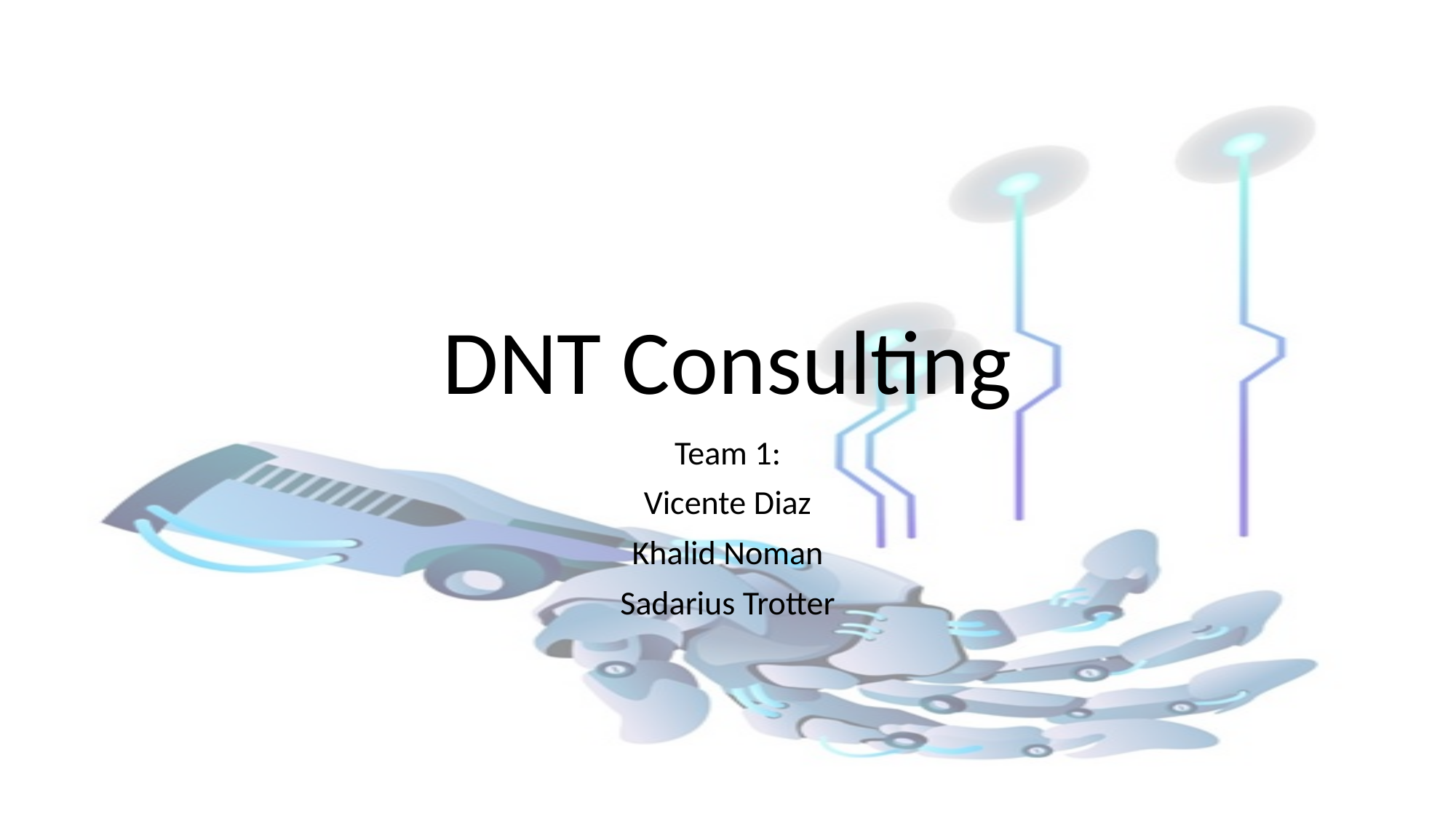

# DNT Consulting
Team 1:
Vicente Diaz
Khalid Noman
Sadarius Trotter